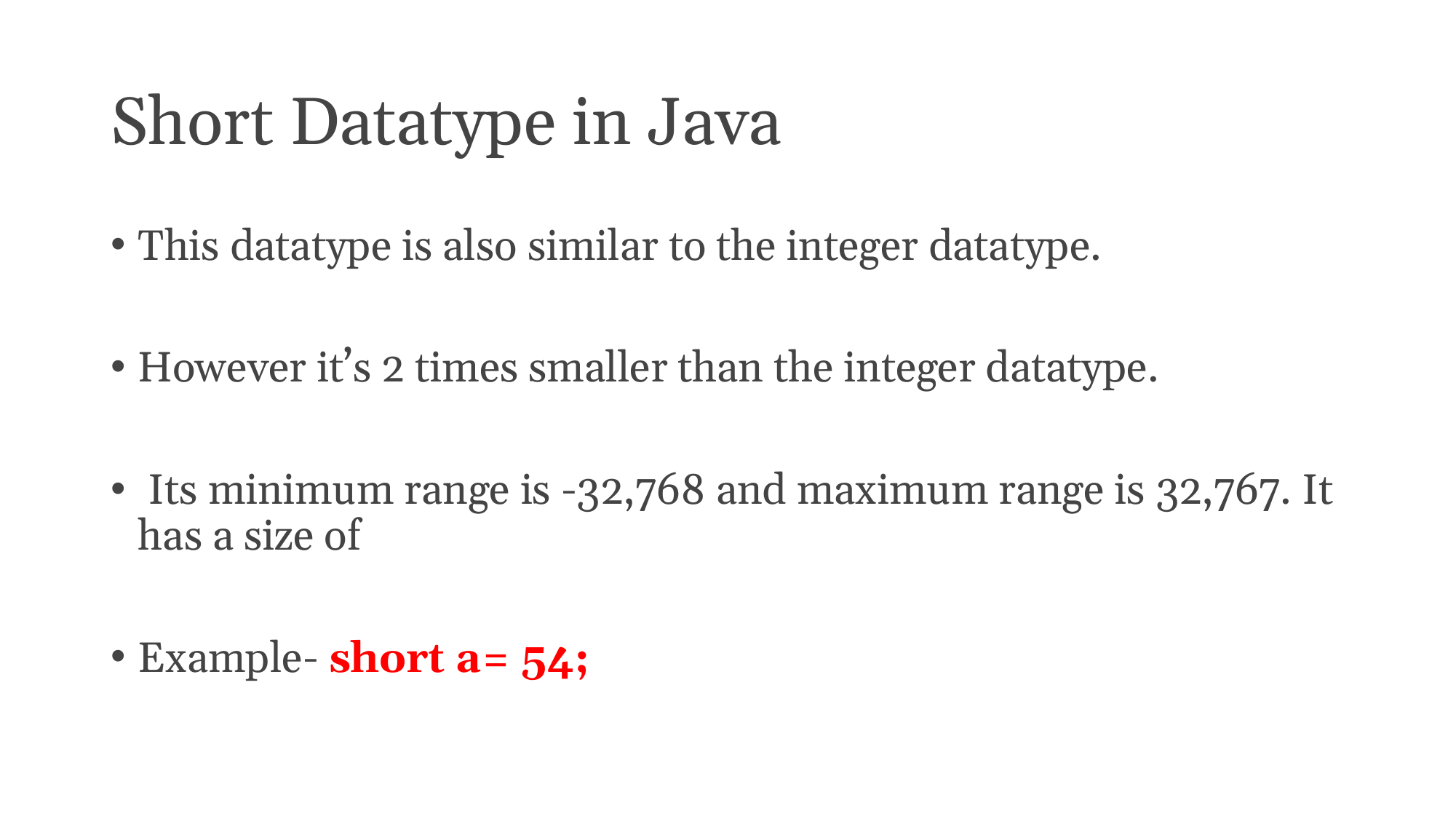

# Short Datatype in Java
This datatype is also similar to the integer datatype.

However it’s 2 times smaller than the integer datatype.

 Its minimum range is -32,768 and maximum range is 32,767. It has a size of

Example- short a= 54;